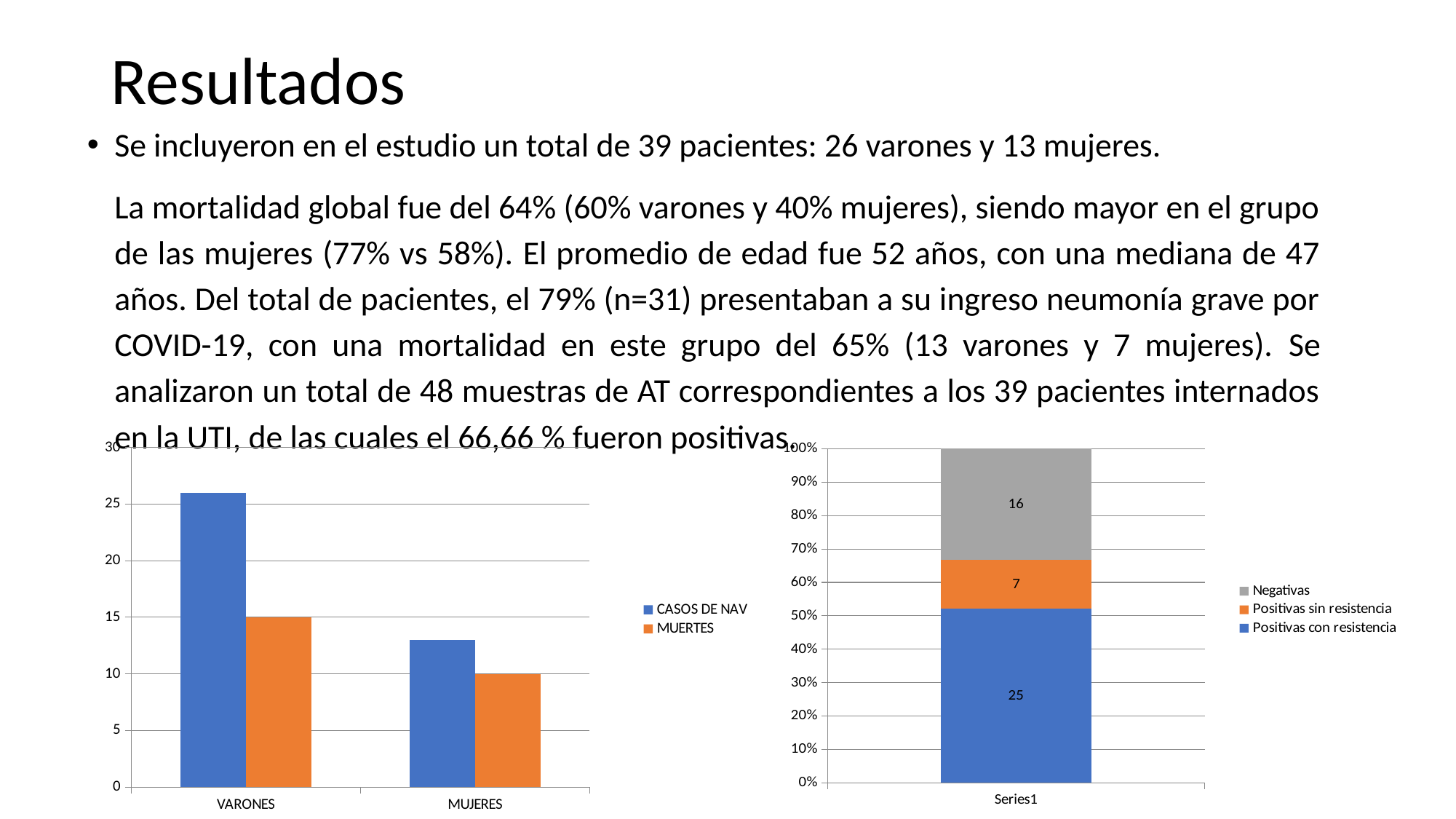

# Resultados
Se incluyeron en el estudio un total de 39 pacientes: 26 varones y 13 mujeres.
La mortalidad global fue del 64% (60% varones y 40% mujeres), siendo mayor en el grupo de las mujeres (77% vs 58%). El promedio de edad fue 52 años, con una mediana de 47 años. Del total de pacientes, el 79% (n=31) presentaban a su ingreso neumonía grave por COVID-19, con una mortalidad en este grupo del 65% (13 varones y 7 mujeres). Se analizaron un total de 48 muestras de AT correspondientes a los 39 pacientes internados en la UTI, de las cuales el 66,66 % fueron positivas.

### Chart

| Category | CASOS DE NAV | MUERTES |
|---|---|---|
| VARONES | 26.0 | 15.0 |
| MUJERES | 13.0 | 10.0 |

### Chart

| Category | Positivas con resistencia | Positivas sin resistencia | Negativas |
|---|---|---|---|
|  | 25.0 | 7.0 | 16.0 |